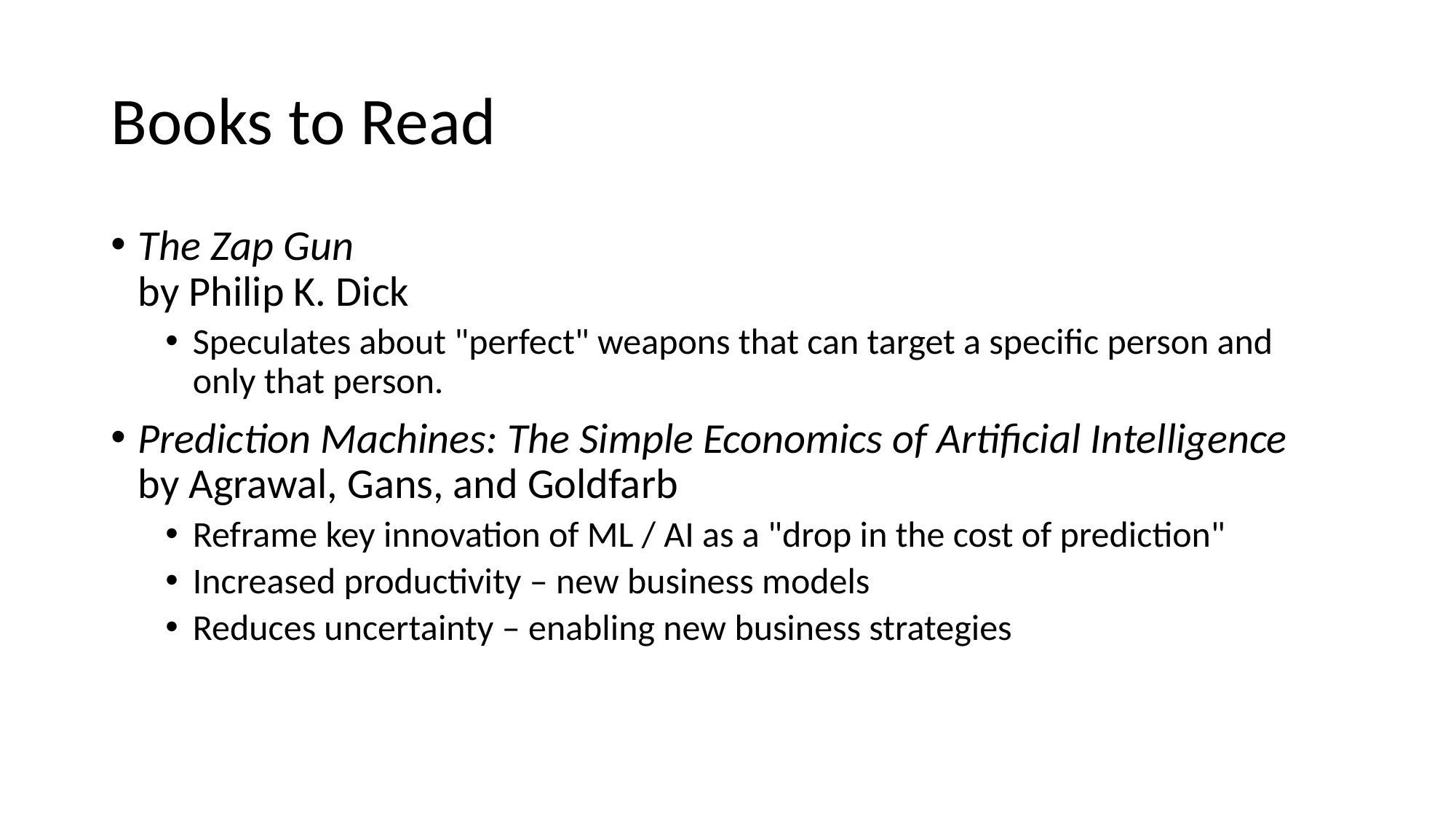

# Books to Read
The Zap Gun
by Philip K. Dick
Speculates about "perfect" weapons that can target a specific person and only that person.
Prediction Machines: The Simple Economics of Artificial Intelligence
by Agrawal, Gans, and Goldfarb
Reframe key innovation of ML / AI as a "drop in the cost of prediction"
Increased productivity – new business models
Reduces uncertainty – enabling new business strategies